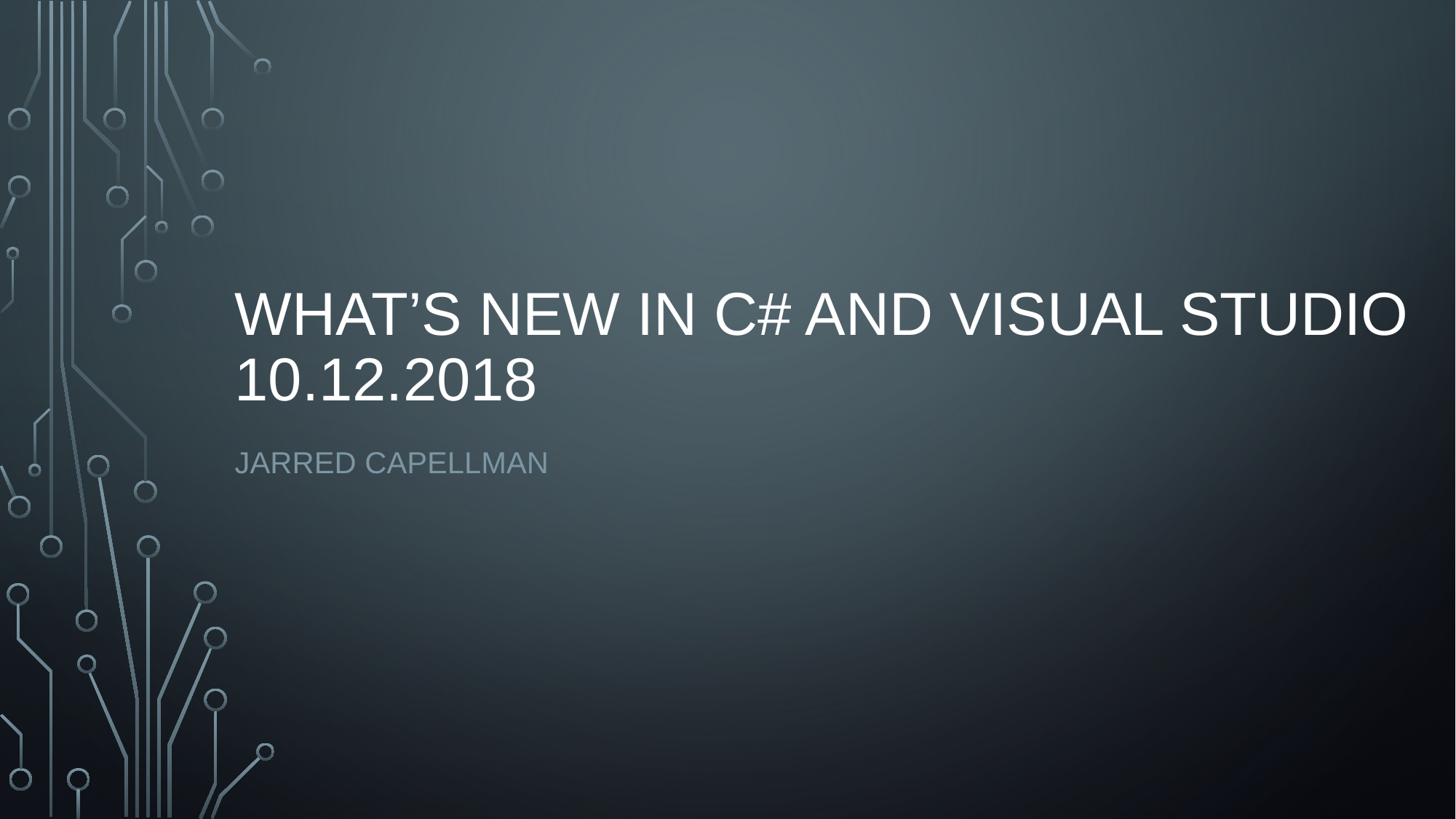

# What’s new in C# and visual studio 10.12.2018
Jarred Capellman